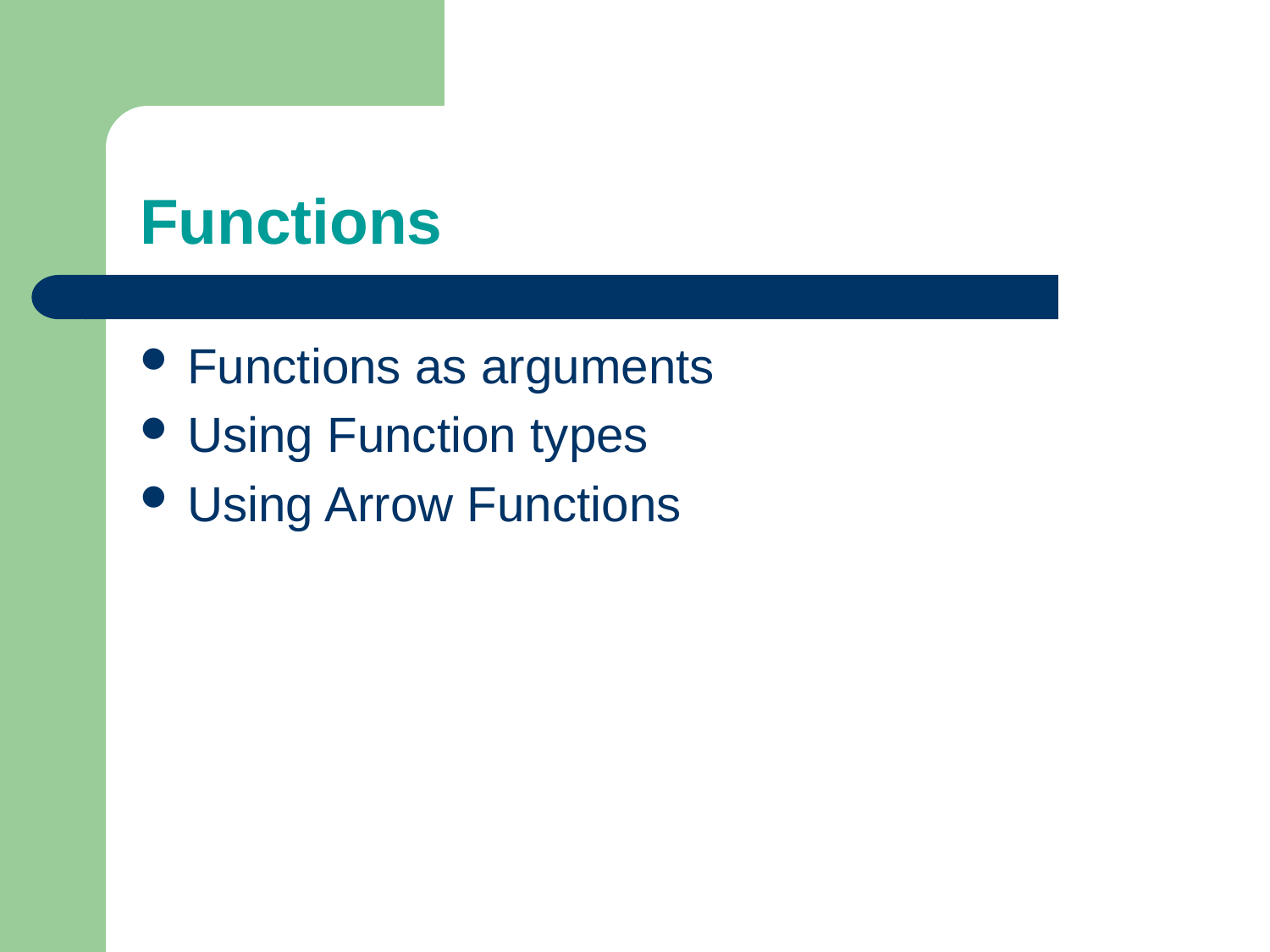

# Functions
Functions as arguments
Using Function types
Using Arrow Functions